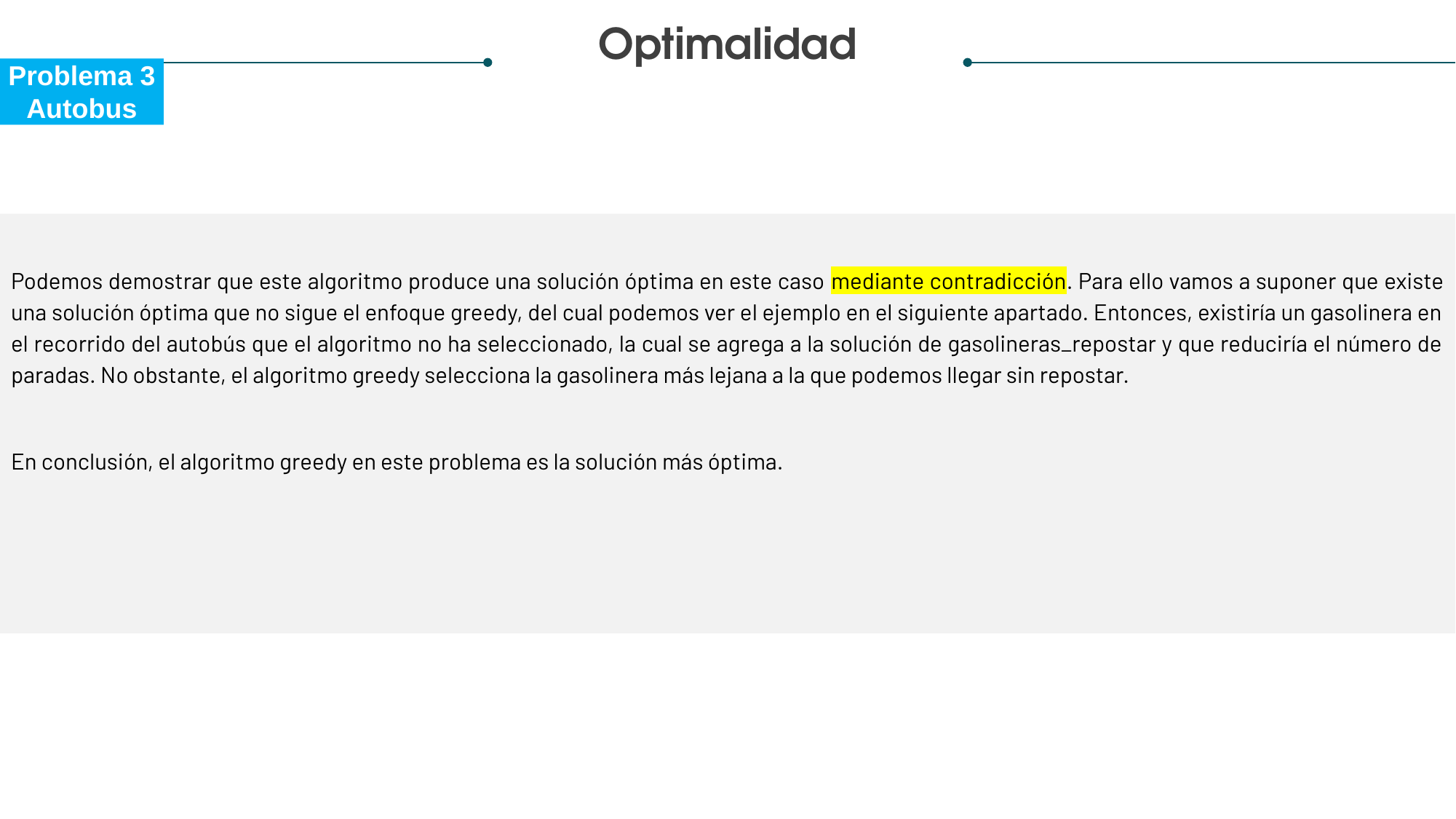

Optimalidad
Problema 3
Autobus
Podemos demostrar que este algoritmo produce una solución óptima en este caso mediante contradicción. Para ello vamos a suponer que existe una solución óptima que no sigue el enfoque greedy, del cual podemos ver el ejemplo en el siguiente apartado. Entonces, existiría un gasolinera en el recorrido del autobús que el algoritmo no ha seleccionado, la cual se agrega a la solución de gasolineras_repostar y que reduciría el número de paradas. No obstante, el algoritmo greedy selecciona la gasolinera más lejana a la que podemos llegar sin repostar.

En conclusión, el algoritmo greedy en este problema es la solución más óptima.